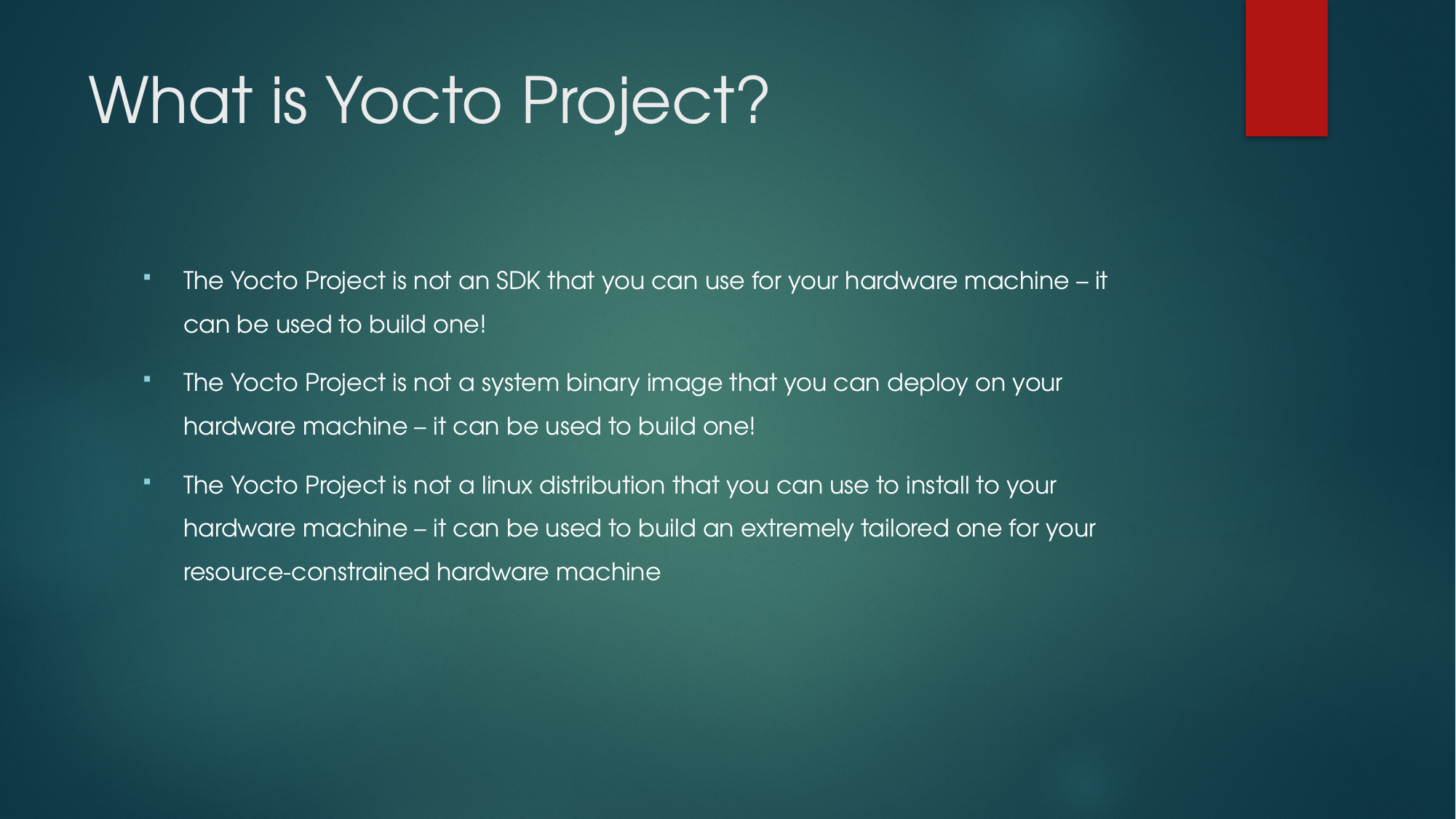

# What is Yocto Project?
The Yocto Project is not an SDK that you can use for your hardware machine – it can be used to build one!
The Yocto Project is not a system binary image that you can deploy on your hardware machine – it can be used to build one!
The Yocto Project is not a linux distribution that you can use to install to your hardware machine – it can be used to build an extremely tailored one for your resource-constrained hardware machine